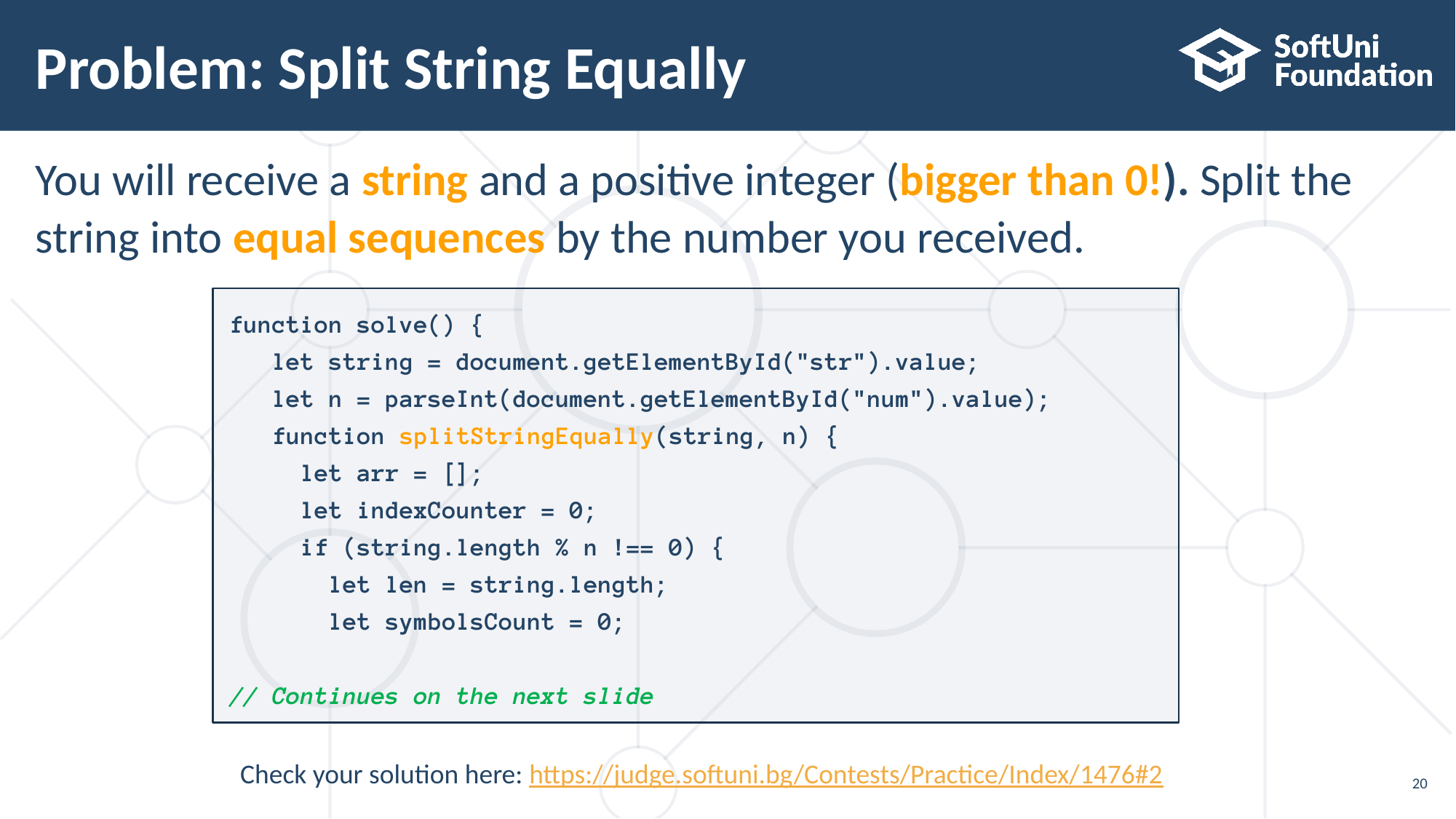

# Problem: Split String Equally
You will receive a string and a positive integer (bigger than 0!). Split the     string into equal sequences by the number you received.
function solve() {
   let string = document.getElementById("str").value;
   let n = parseInt(document.getElementById("num").value);
   function splitStringEqually(string, n) {
     let arr = [];
     let indexCounter = 0;
     if (string.length % n !== 0) {
       let len = string.length;
       let symbolsCount = 0;

// Continues on the next slide
Check your solution here: https://judge.softuni.bg/Contests/Practice/Index/1476#2
20